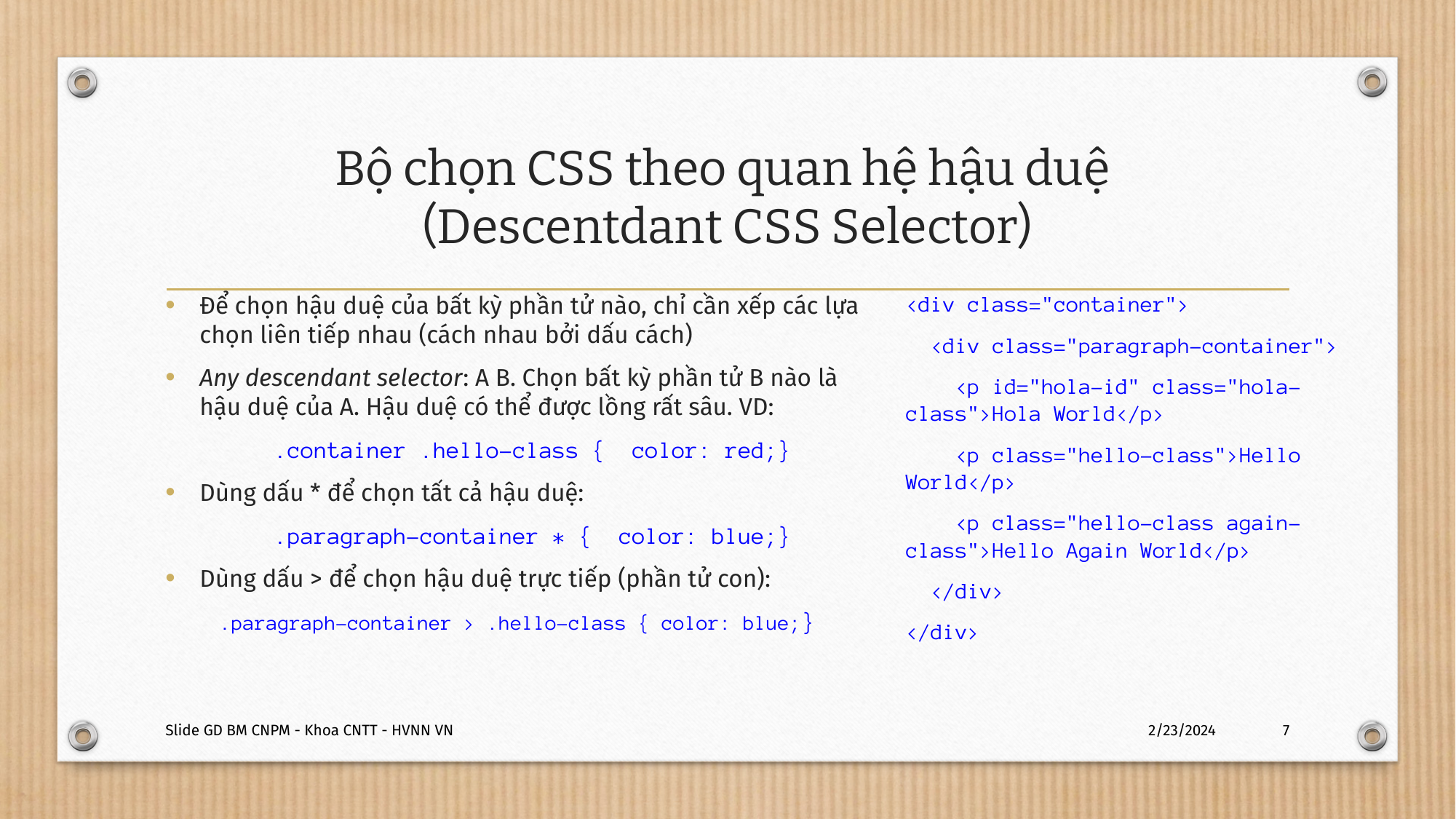

# Bộ chọn CSS theo quan hệ hậu duệ (Descentdant CSS Selector)
Để chọn hậu duệ của bất kỳ phần tử nào, chỉ cần xếp các lựa chọn liên tiếp nhau (cách nhau bởi dấu cách)
Any descendant selector: A B. Chọn bất kỳ phần tử B nào là hậu duệ của A. Hậu duệ có thể được lồng rất sâu. VD:
.container .hello-class {  color: red;}
Dùng dấu * để chọn tất cả hậu duệ:
.paragraph-container * {  color: blue;}
Dùng dấu > để chọn hậu duệ trực tiếp (phần tử con):
.paragraph-container > .hello-class { color: blue;}

<div class="container">
  <div class="paragraph-container">
    <p id="hola-id" class="hola-class">Hola World</p>
    <p class="hello-class">Hello World</p>
    <p class="hello-class again-class">Hello Again World</p>
  </div>
</div>

Slide GD BM CNPM - Khoa CNTT - HVNN VN
2/23/2024
7